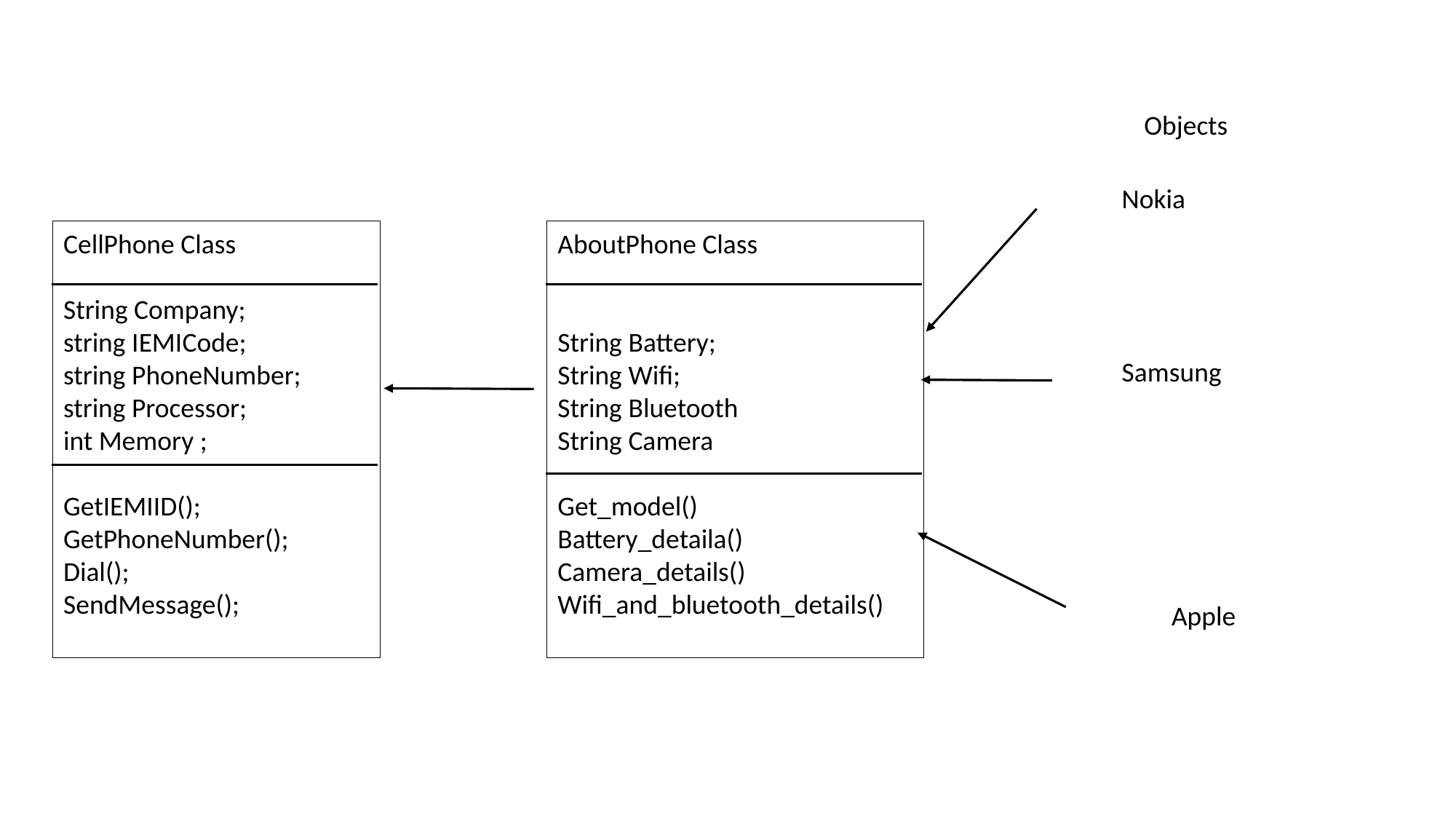

Objects
Nokia
CellPhone Class

String Company;
string IEMICode;
string PhoneNumber;
string Processor;
int Memory ;

GetIEMIID();
GetPhoneNumber();
Dial();
SendMessage();

AboutPhone Class

String Battery;
String Wifi;
String Bluetooth
String Camera

Get_model()
Battery_detaila()
Camera_details()
Wifi_and_bluetooth_details()

Samsung
Apple